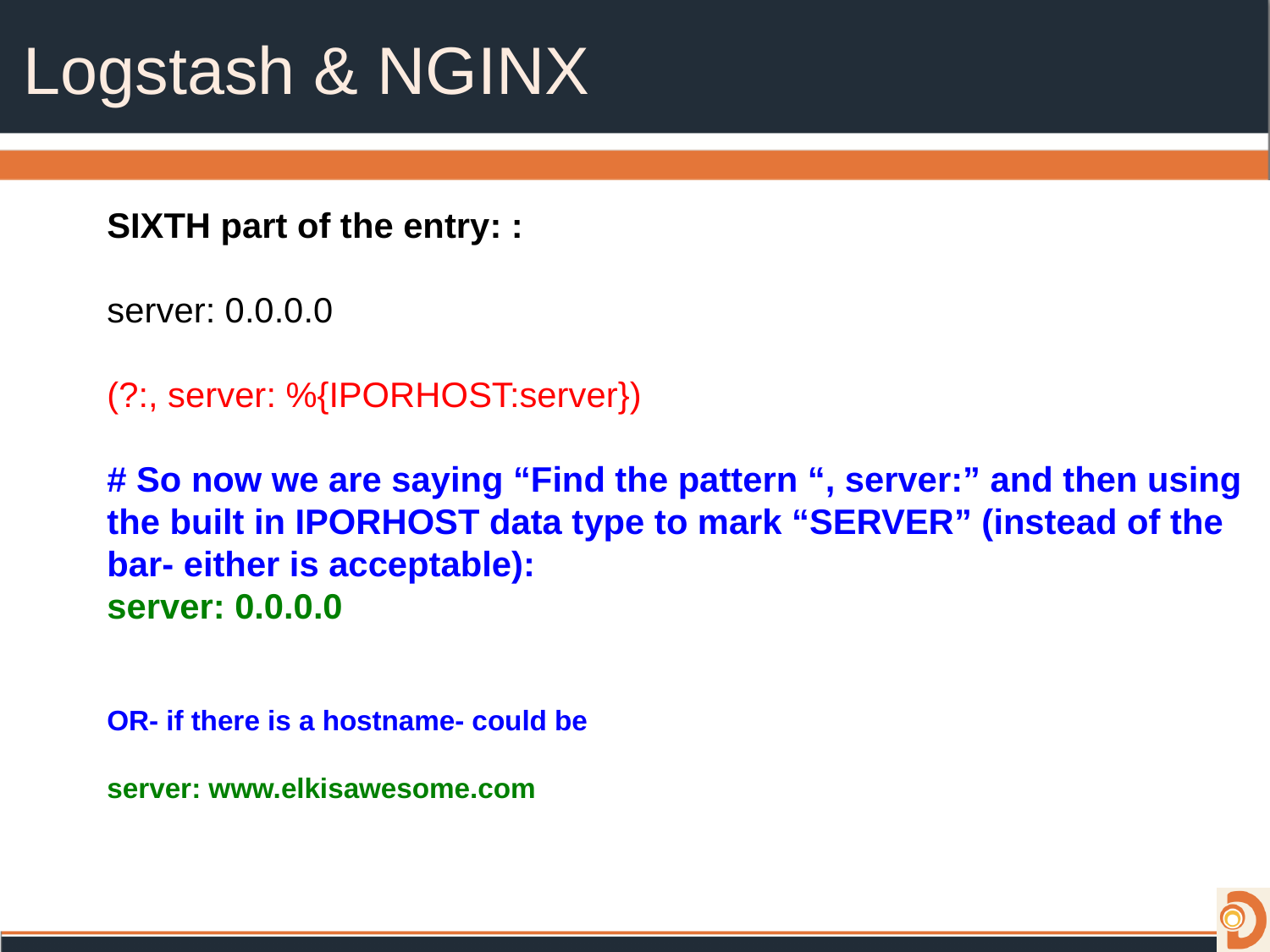

# Logstash & NGINX
SIXTH part of the entry: :

server: 0.0.0.0

(?:, server: %{IPORHOST:server})

# So now we are saying “Find the pattern “, server:” and then using the built in IPORHOST data type to mark “SERVER” (instead of the bar- either is acceptable):
server: 0.0.0.0

OR- if there is a hostname- could be
server: www.elkisawesome.com